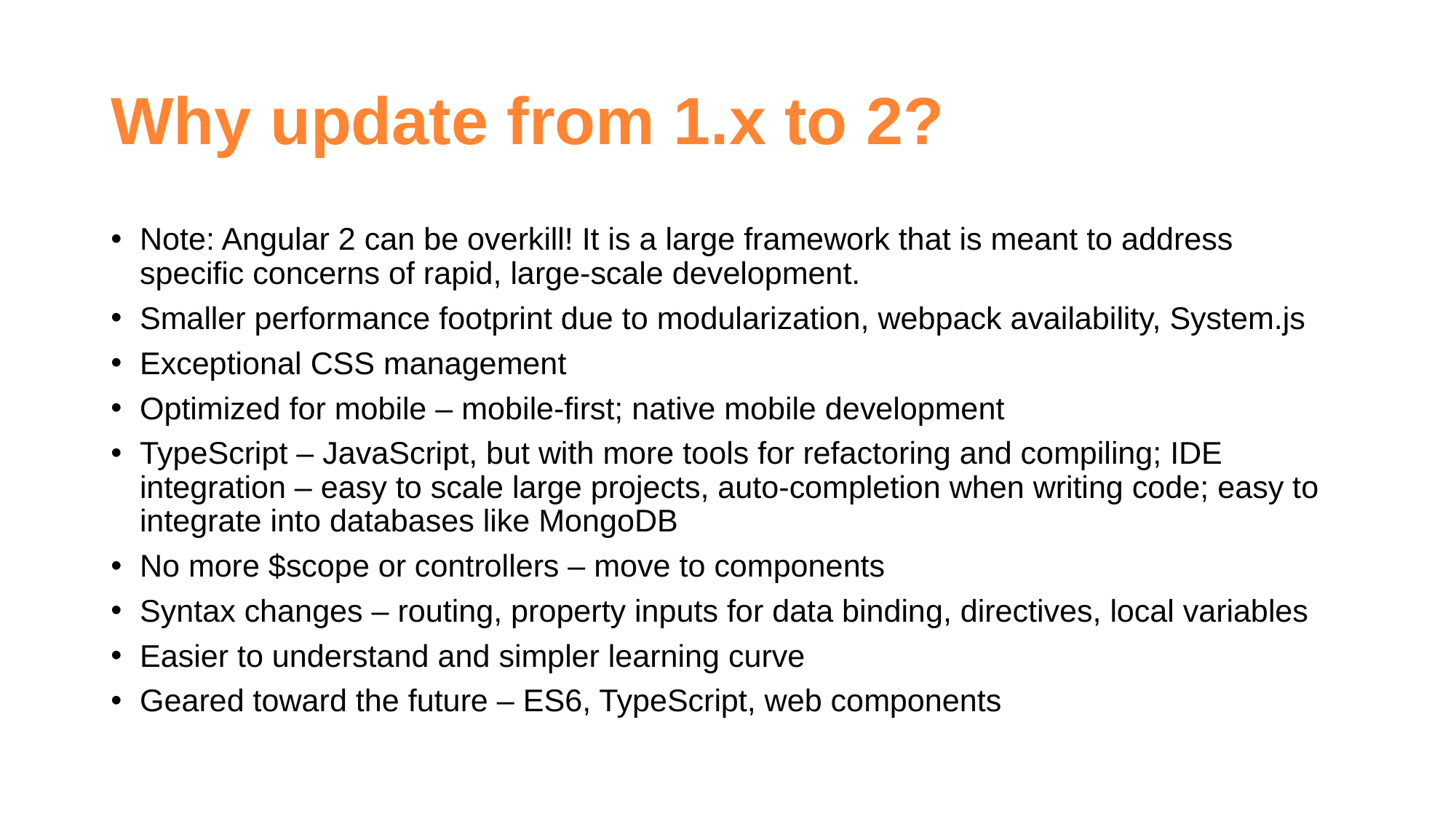

# Why update from 1.x to 2?
Note: Angular 2 can be overkill! It is a large framework that is meant to address specific concerns of rapid, large-scale development.
Smaller performance footprint due to modularization, webpack availability, System.js
Exceptional CSS management
Optimized for mobile – mobile-first; native mobile development
TypeScript – JavaScript, but with more tools for refactoring and compiling; IDE integration – easy to scale large projects, auto-completion when writing code; easy to integrate into databases like MongoDB
No more $scope or controllers – move to components
Syntax changes – routing, property inputs for data binding, directives, local variables
Easier to understand and simpler learning curve
Geared toward the future – ES6, TypeScript, web components